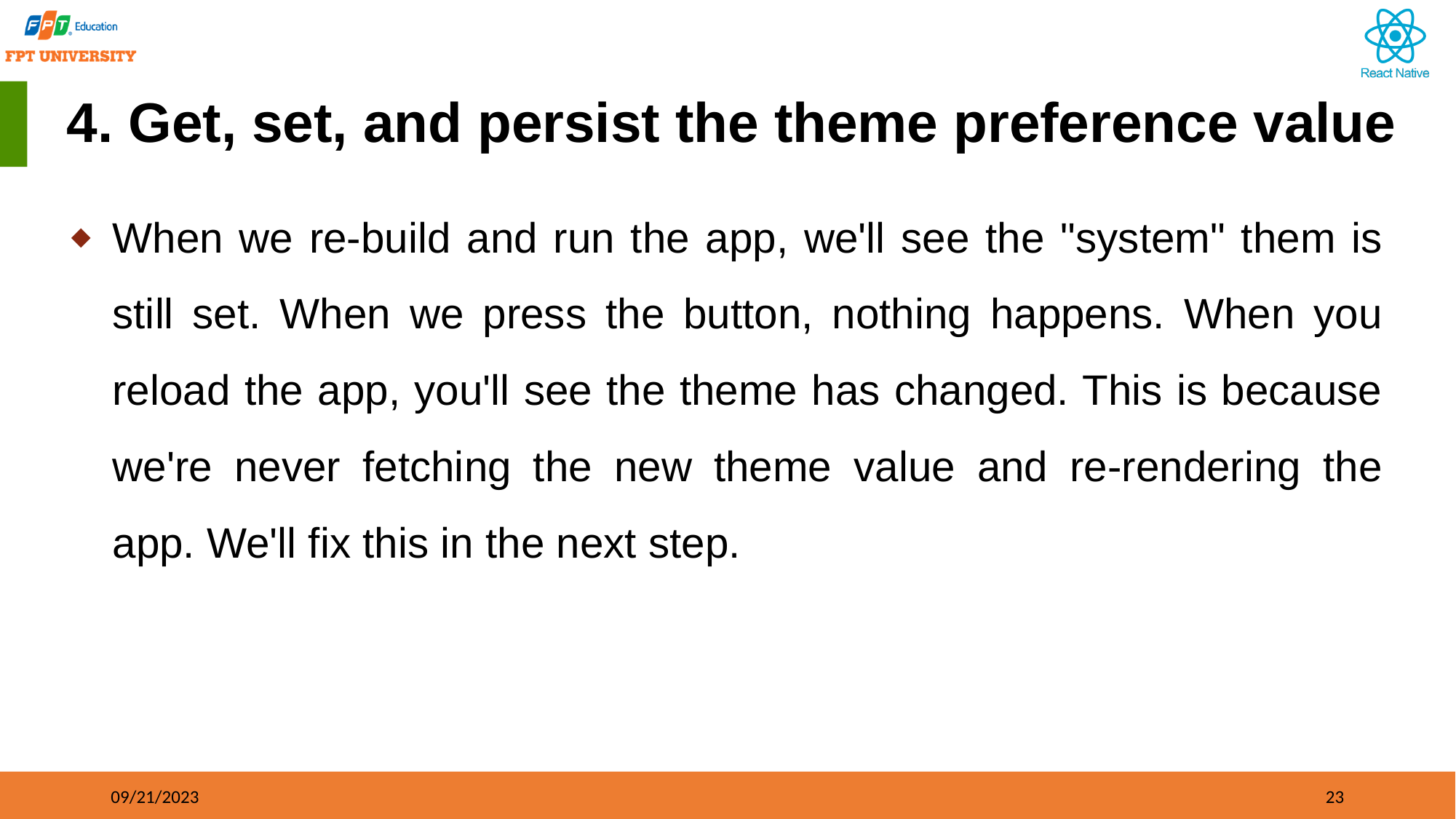

# 4. Get, set, and persist the theme preference value
When we re-build and run the app, we'll see the "system" them is still set. When we press the button, nothing happens. When you reload the app, you'll see the theme has changed. This is because we're never fetching the new theme value and re-rendering the app. We'll fix this in the next step.
09/21/2023
23